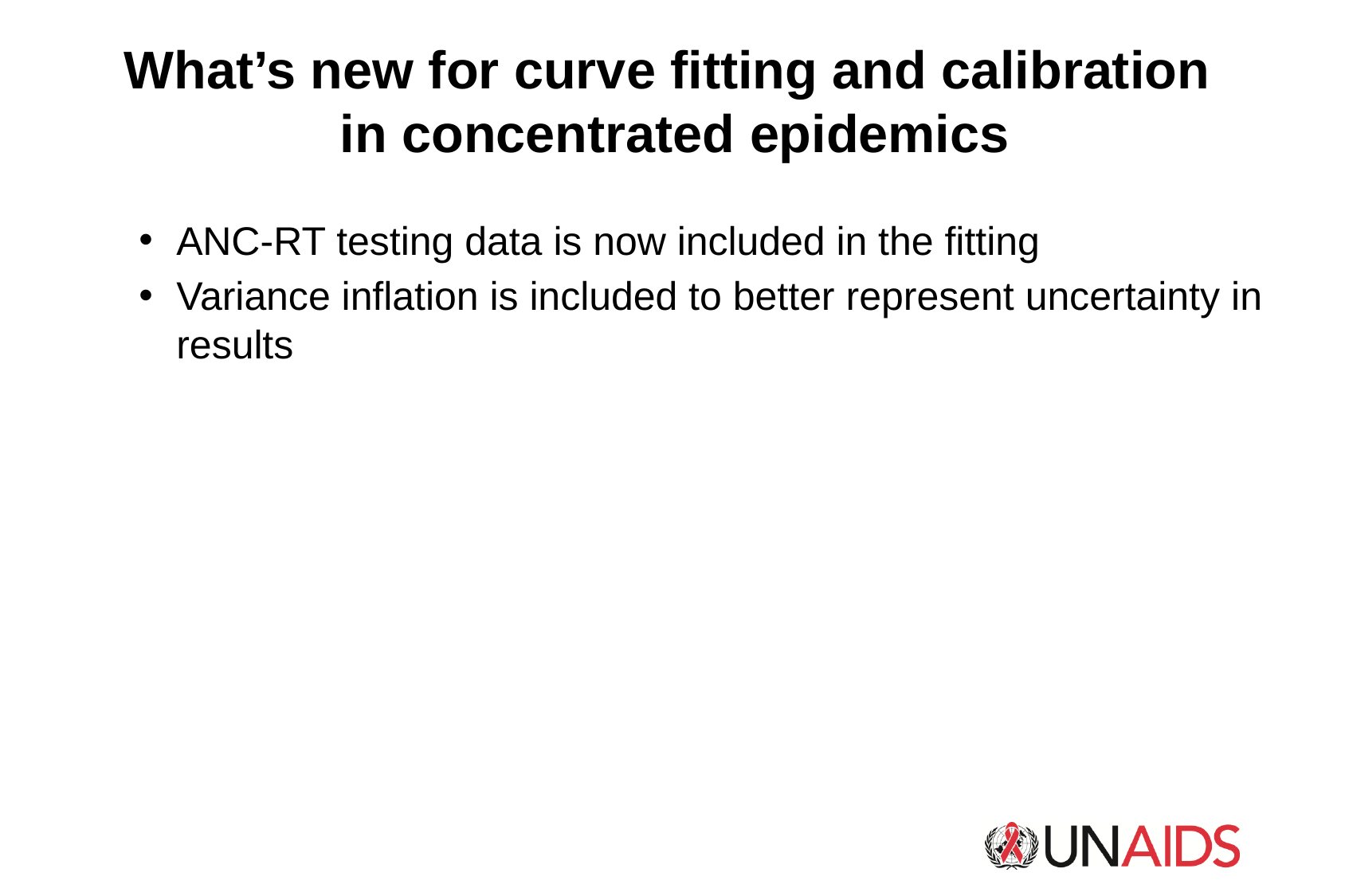

# What’s new for curve fitting and calibration in concentrated epidemics
ANC-RT testing data is now included in the fitting
Variance inflation is included to better represent uncertainty in results